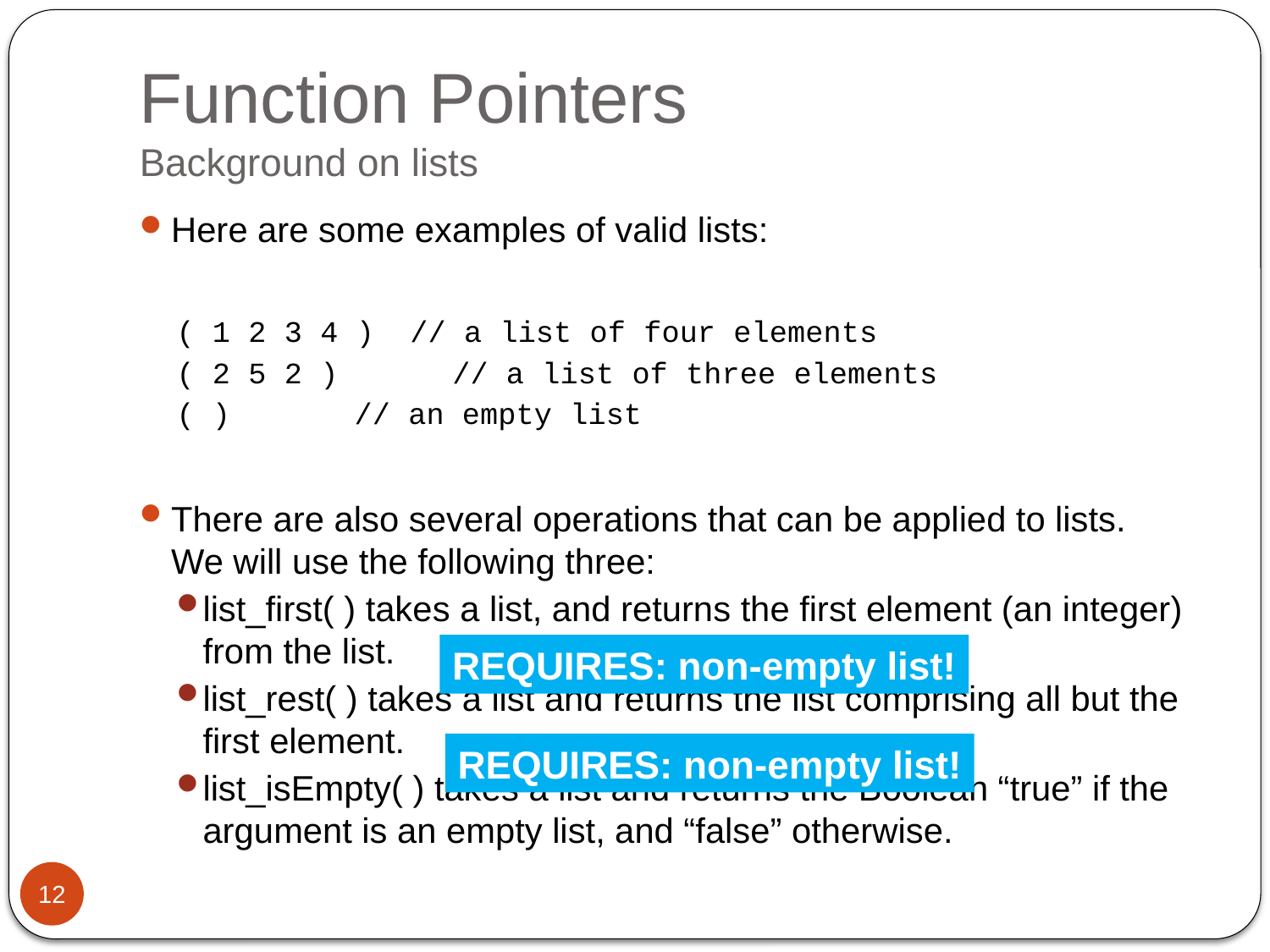

# Function Pointers Background on lists
Here are some examples of valid lists:

( 1 2 3 4 )  // a list of four elements
( 2 5 2 )	   // a list of three elements
( )		   // an empty list

There are also several operations that can be applied to lists.  We will use the following three:
list_first( ) takes a list, and returns the first element (an integer)
from the list.
list_rest( ) takes a list and returns the list comprising all but the
first element.
list_isEmpty( ) takes a list and returns the Boolean “true” if the argument is an empty list, and “false” otherwise.
REQUIRES: non-empty list!
REQUIRES: non-empty list!
12